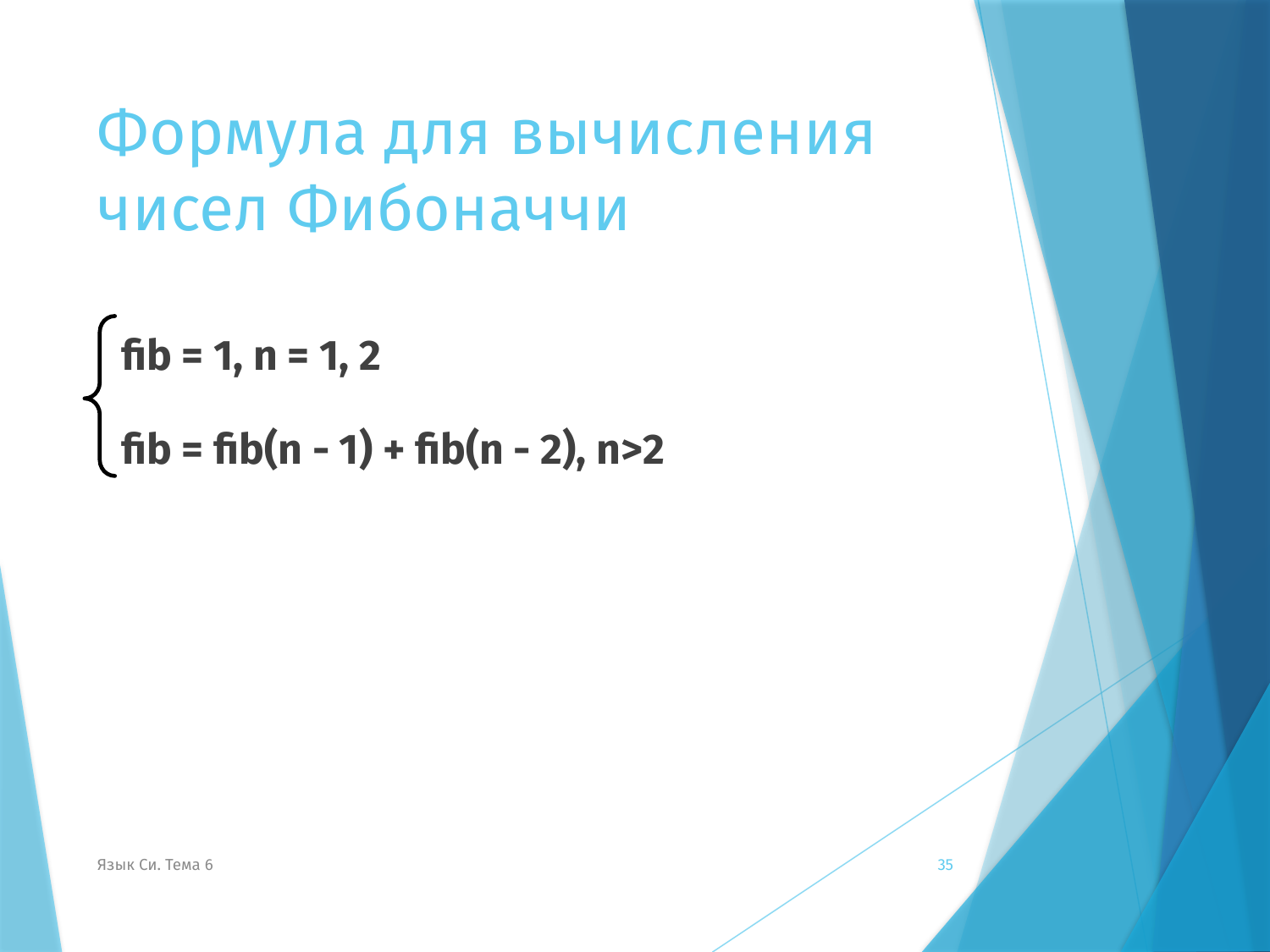

# Формула для вычисления чисел Фибоначчи
   fib = 1, n = 1, 2
   fib = fib(n - 1) + fib(n - 2), n>2

Язык Си. Тема 6
35